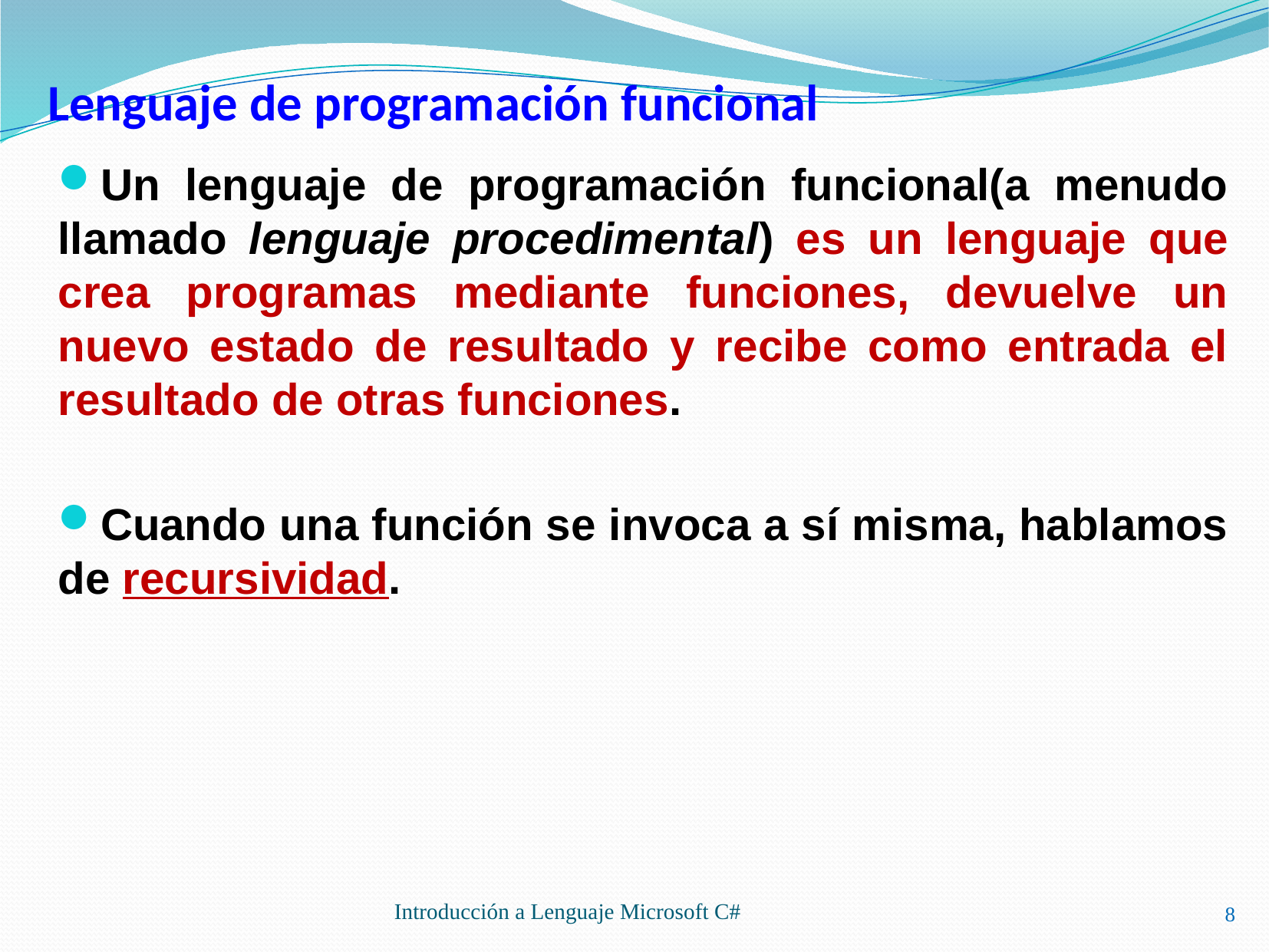

# Lenguaje de programación funcional
Un lenguaje de programación funcional(a menudo llamado lenguaje procedimental) es un lenguaje que crea programas mediante funciones, devuelve un nuevo estado de resultado y recibe como entrada el resultado de otras funciones.

Cuando una función se invoca a sí misma, hablamos de recursividad.
8
Introducción a Lenguaje Microsoft C#